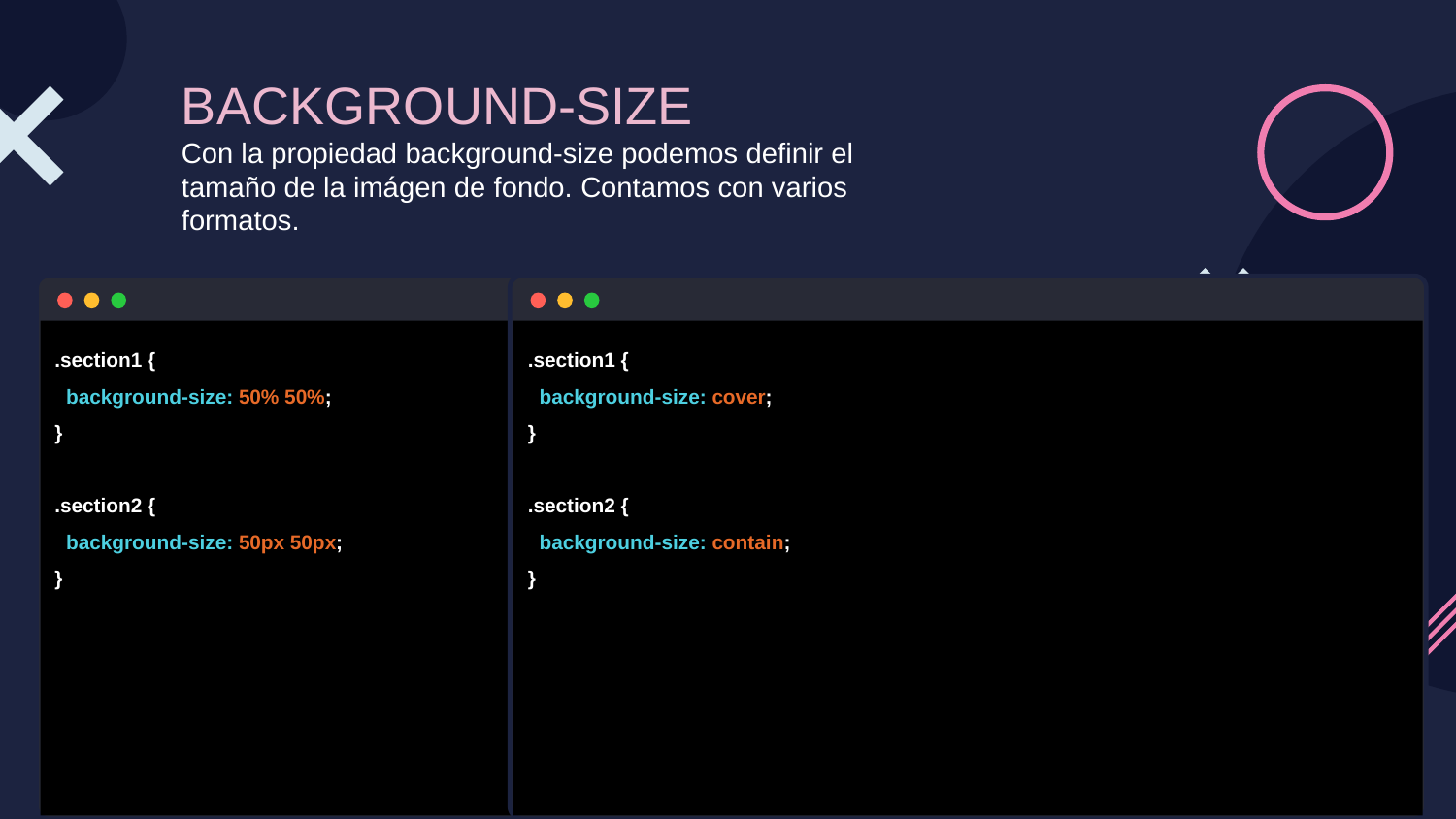

# BACKGROUND-SIZE Con la propiedad background-size podemos definir el tamaño de la imágen de fondo. Contamos con varios formatos.

.section1 {
  background-size: 50% 50%;
}

.section2 {
  background-size: 50px 50px;
}

.section1 {
  background-size: cover;
}

.section2 {
  background-size: contain;
}